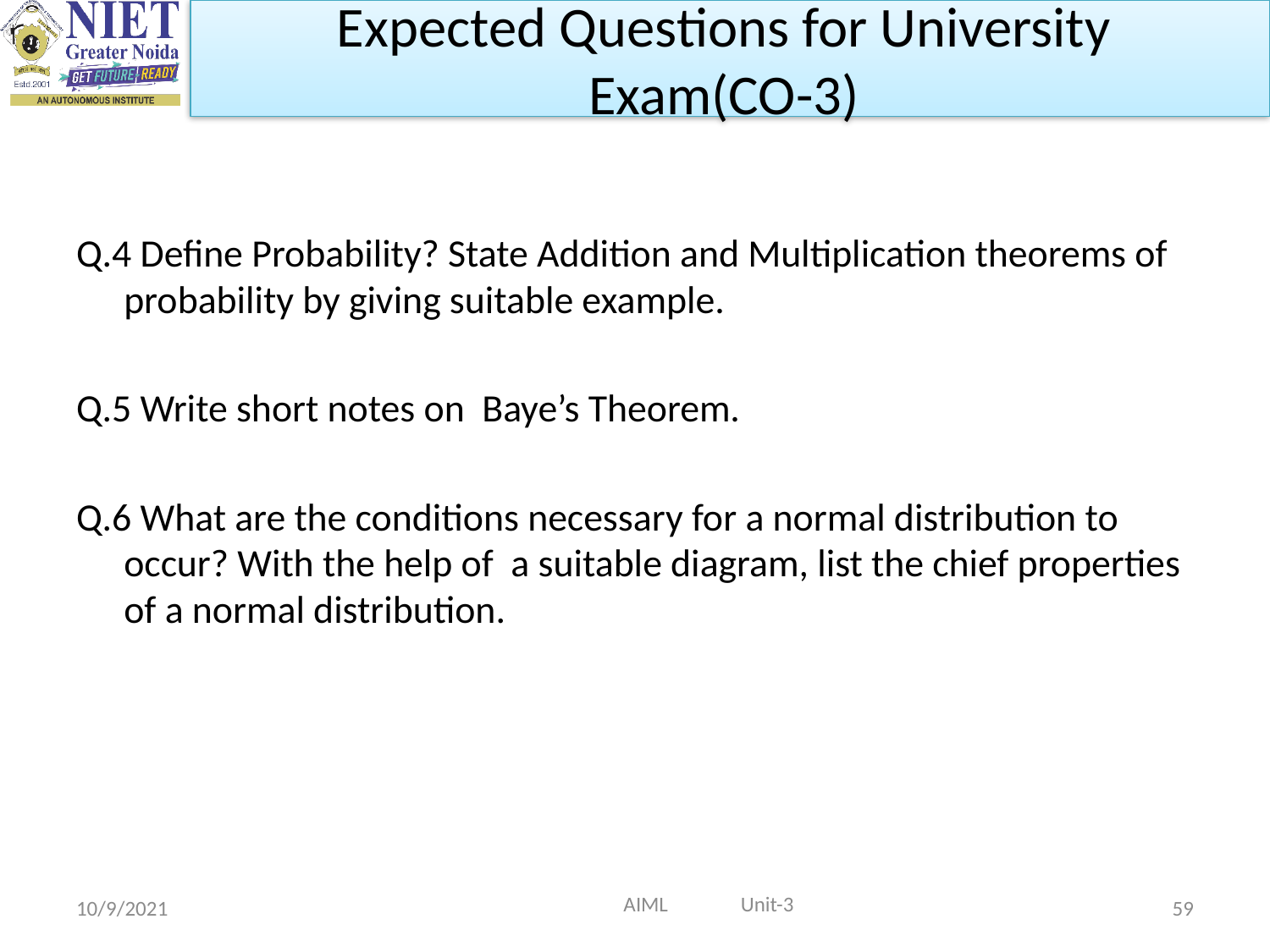

Expected Questions for University
Exam(CO-3)
Q.4 Define Probability? State Addition and Multiplication theorems of probability by giving suitable example.

Q.5 Write short notes on  Baye’s Theorem.

Q.6 What are the conditions necessary for a normal distribution to occur? With the help of  a suitable diagram, list the chief properties of a normal distribution.

             AIML               Unit-3
10/9/2021
59